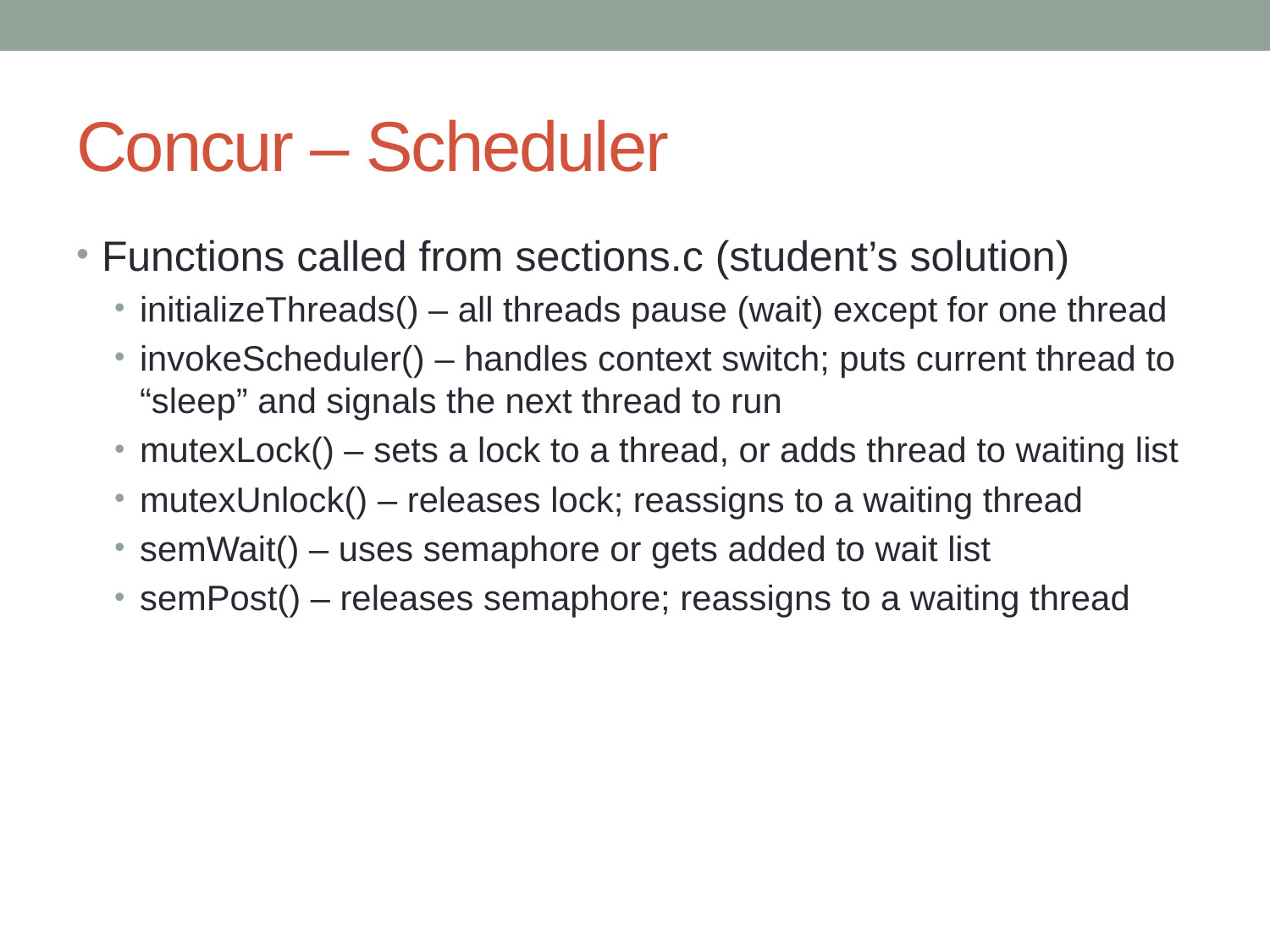

# Concur – Scheduler
Functions called from sections.c (student’s solution)
initializeThreads() – all threads pause (wait) except for one thread
invokeScheduler() – handles context switch; puts current thread to “sleep” and signals the next thread to run
mutexLock() – sets a lock to a thread, or adds thread to waiting list
mutexUnlock() – releases lock; reassigns to a waiting thread
semWait() – uses semaphore or gets added to wait list
semPost() – releases semaphore; reassigns to a waiting thread